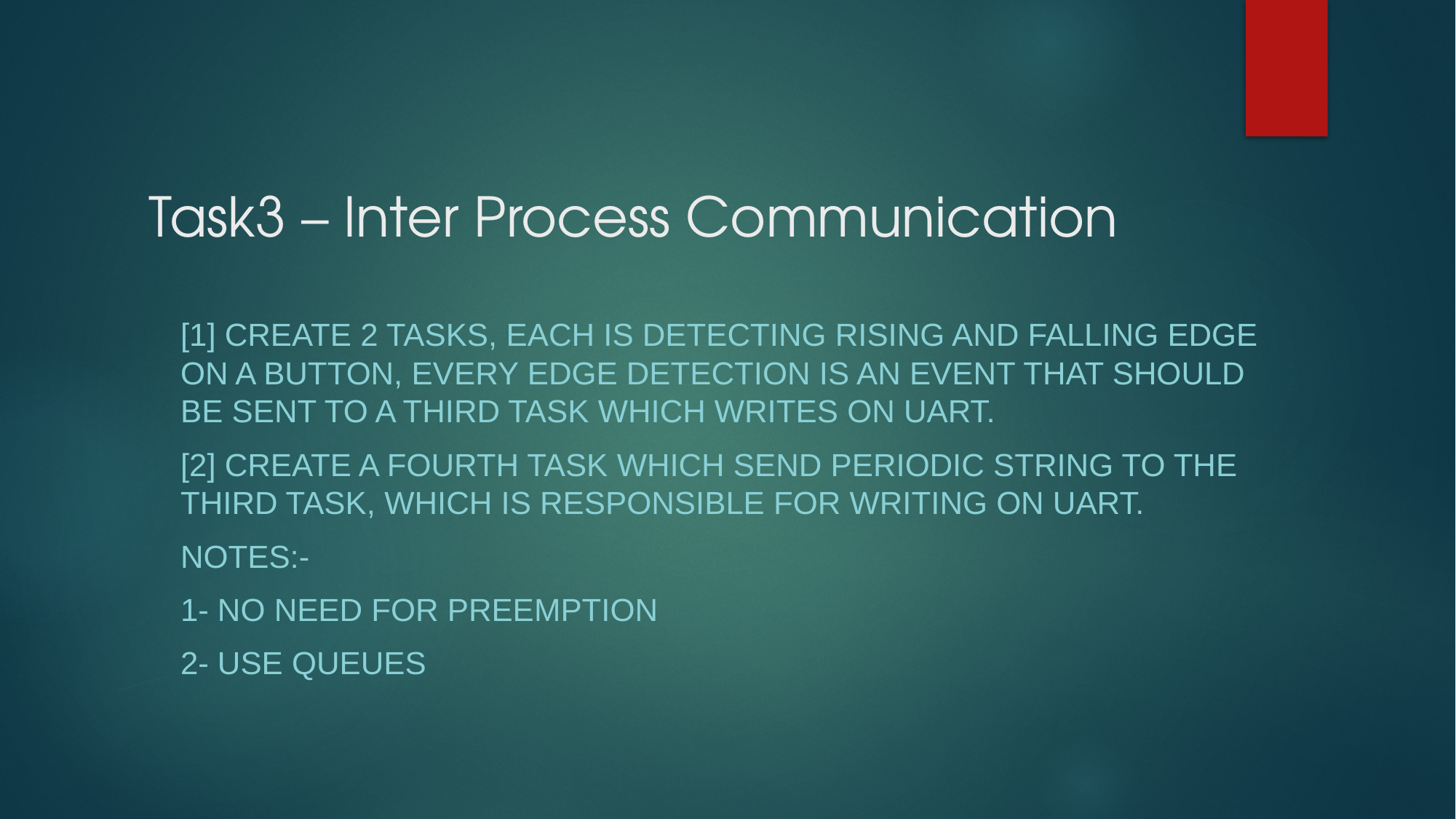

# Task3 – Inter Process Communication
[1] Create 2 tasks, each is detecting rising and falling edge on a button, every edge detection is an event that should be sent to a third task which writes on uart.
[2] create a fourth task which send periodic string to the third task, which is responsible for writing on uart.
Notes:-
1- no need for preemption
2- use queues